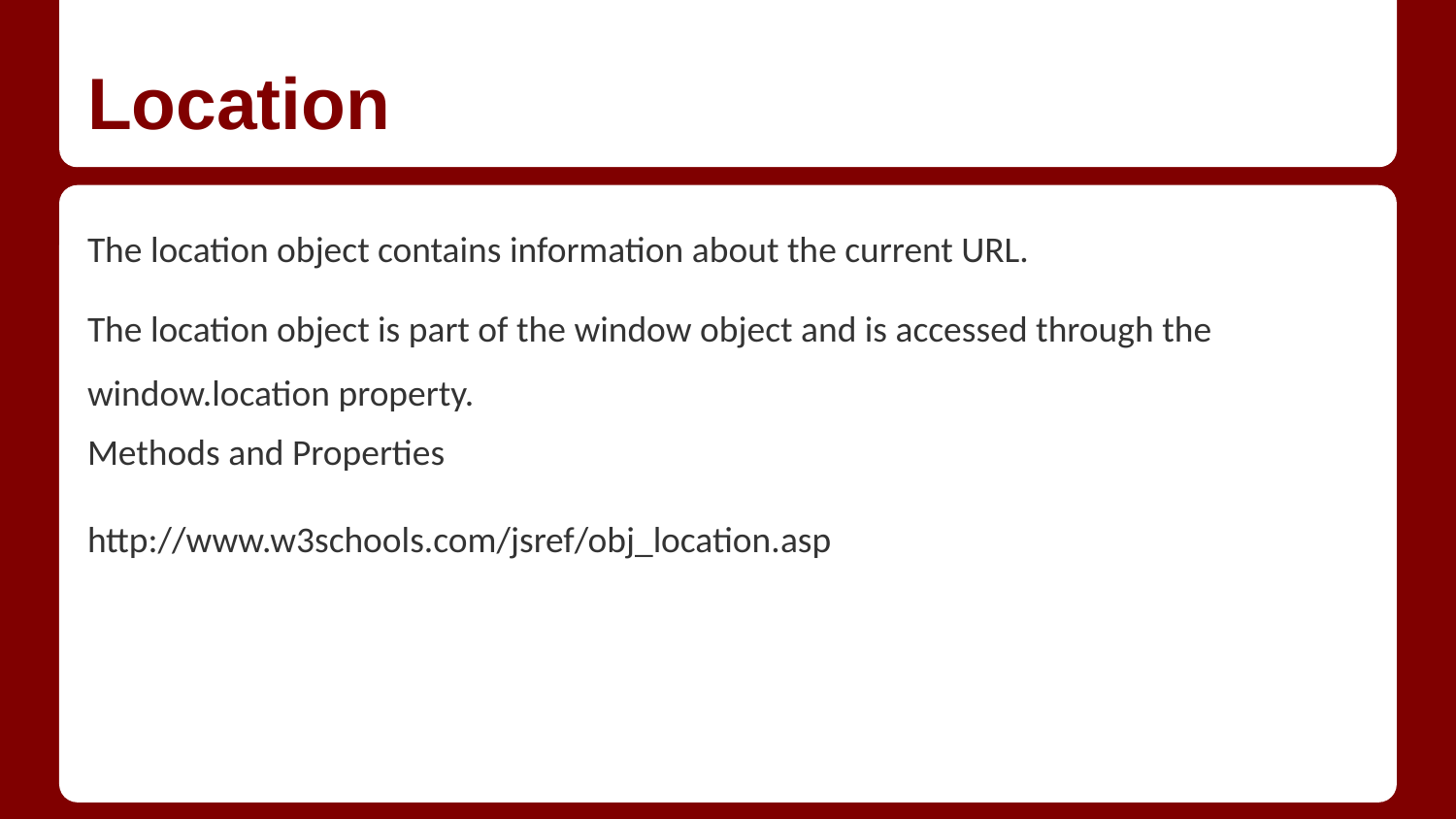

# Location
The location object contains information about the current URL.
The location object is part of the window object and is accessed through the window.location property.
Methods and Properties

http://www.w3schools.com/jsref/obj_location.asp